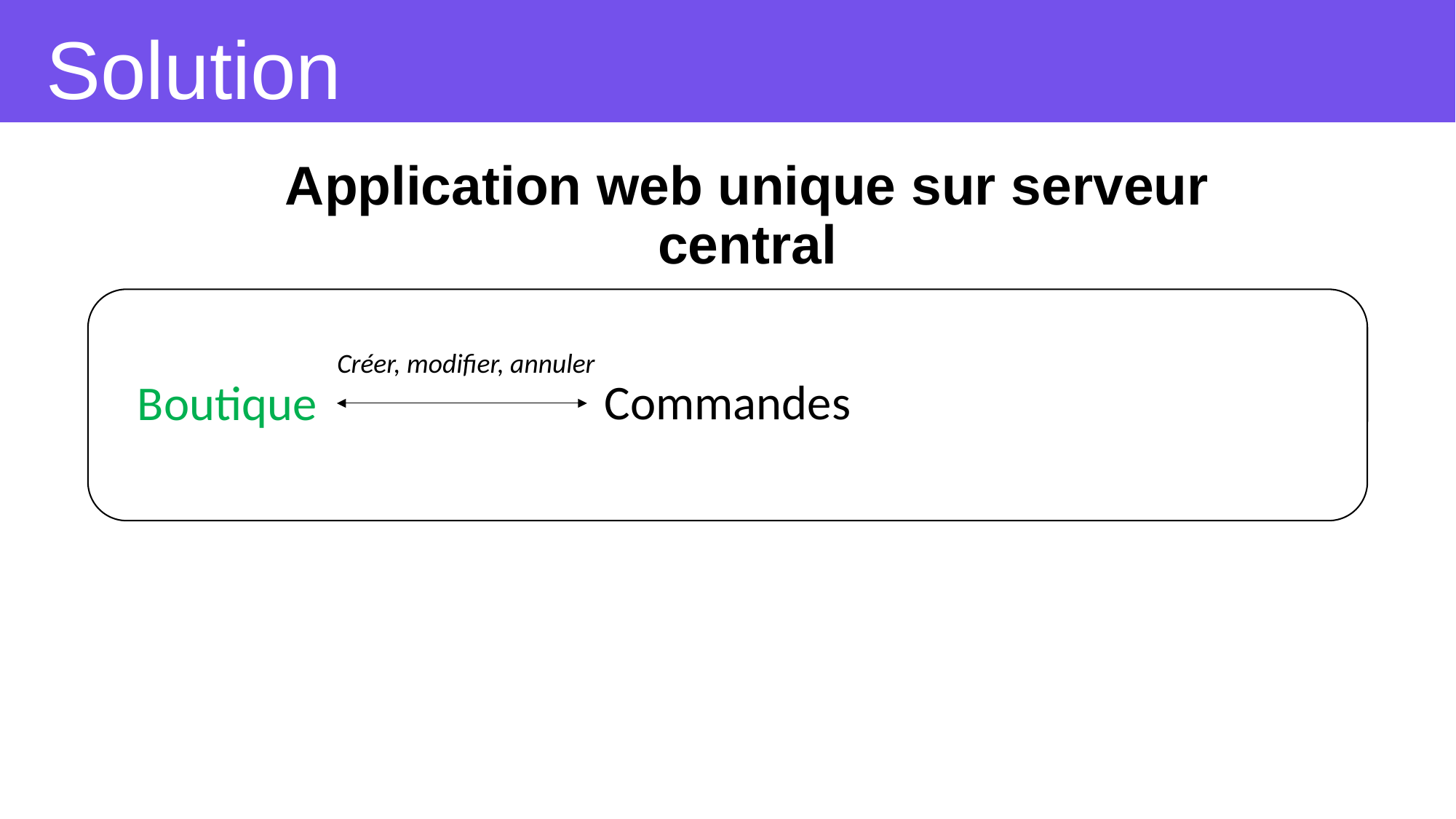

Solution

Analyse des besoins
Application web unique sur serveur central
Créer, modifier, annuler
Commandes
Boutique